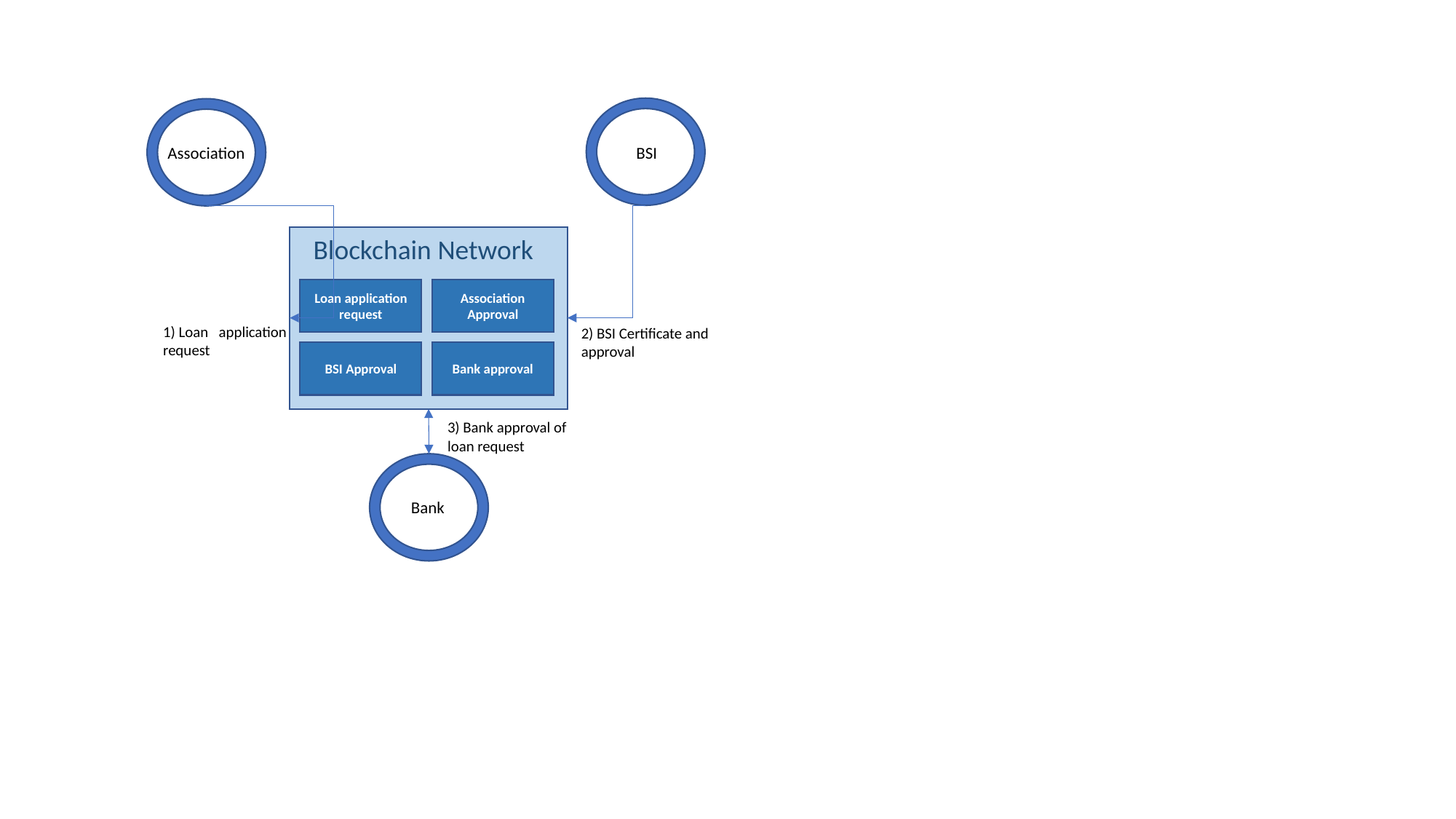

Association
BSI

Blockchain Network
Loan application request
Association Approval
1) Loan   application
request
2) BSI Certificate and approval
Bank approval
BSI Approval
3) Bank approval of loan request

Bank